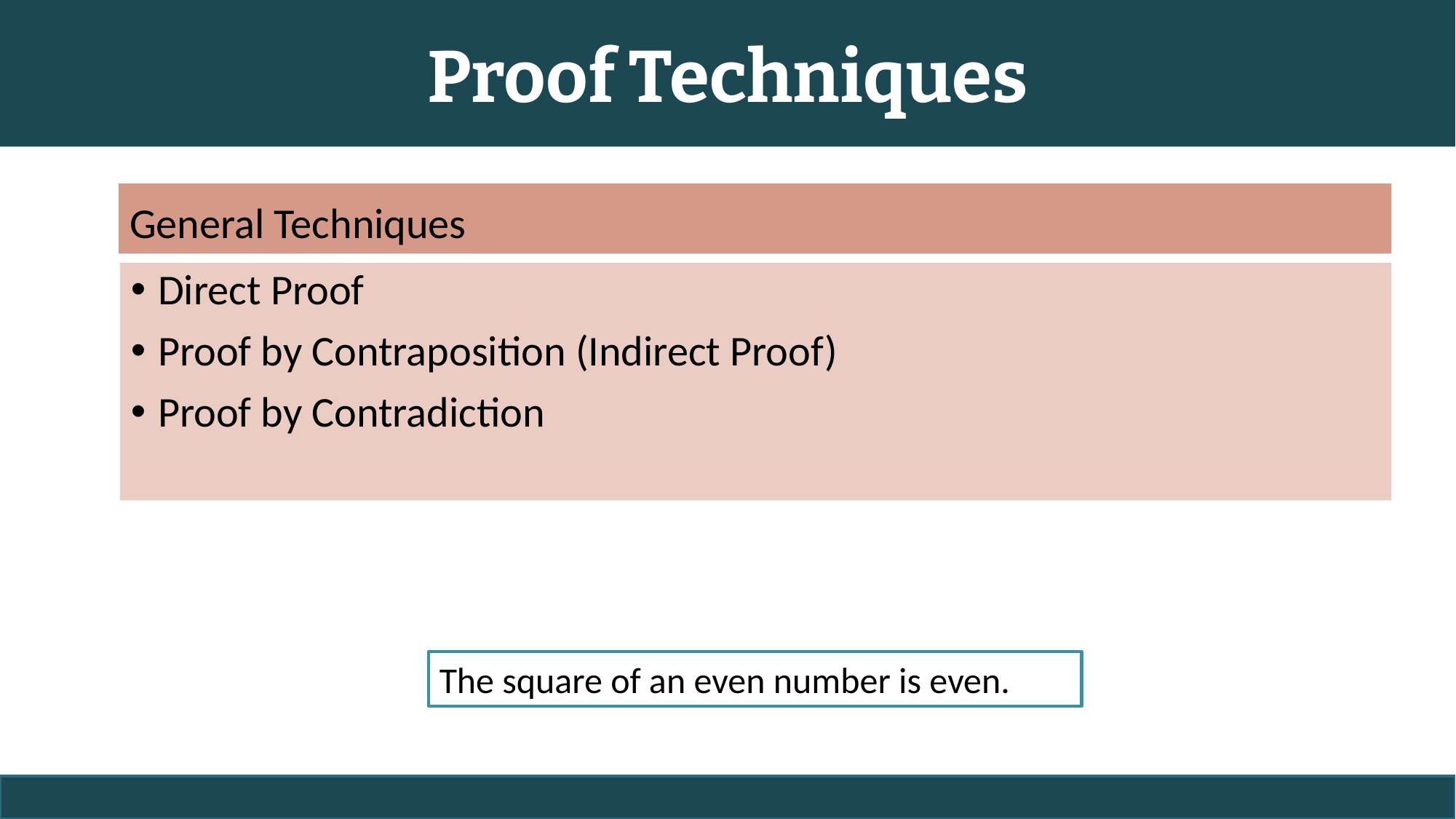

# Proof Techniques
General Techniques
Direct Proof
Proof by Contraposition (Indirect Proof)
Proof by Contradiction

The square of an even number is even.
89